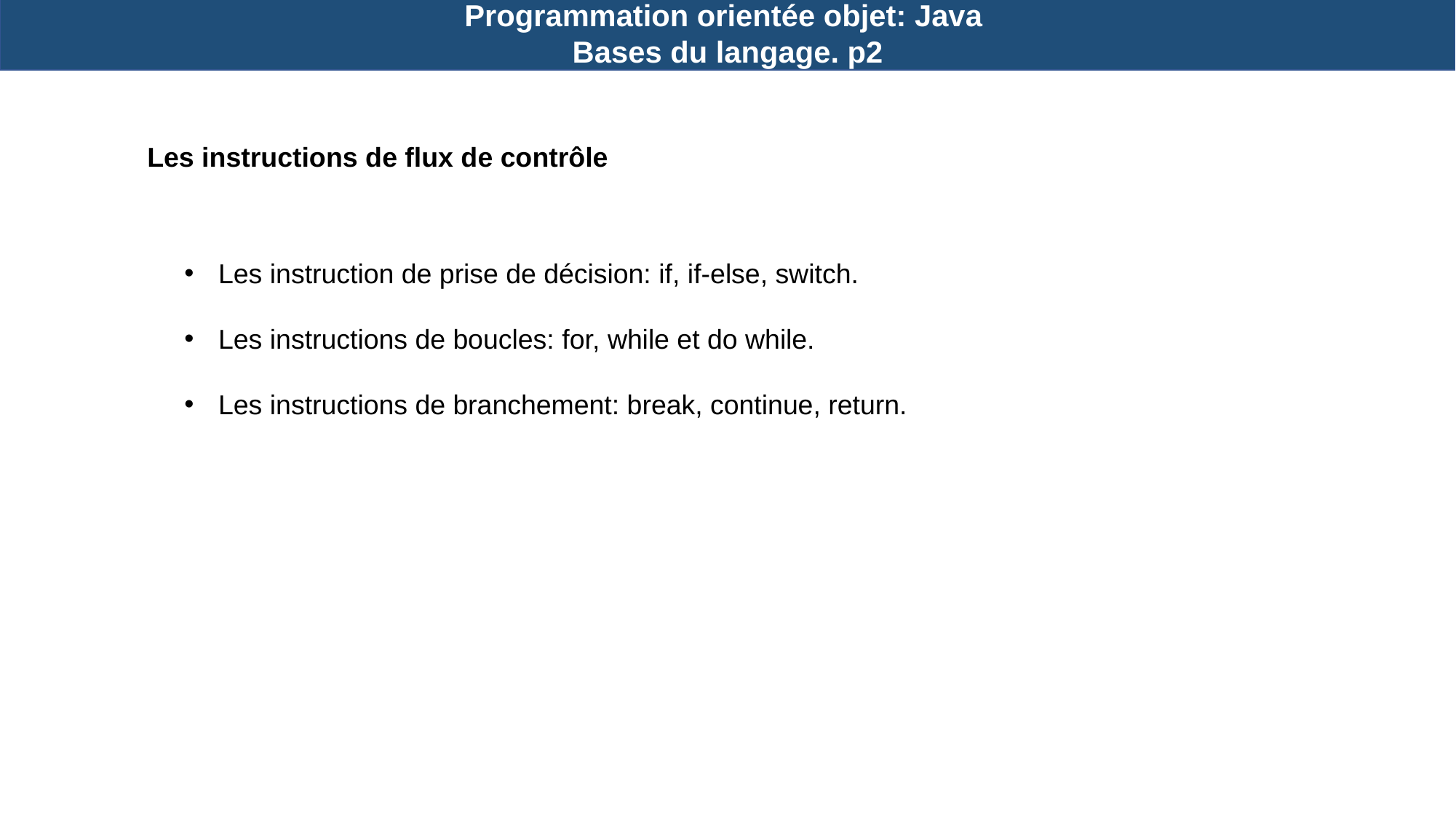

Programmation orientée objet: Java
Bases du langage. p2
Les instructions de flux de contrôle
Les instruction de prise de décision: if, if-else, switch.

Les instructions de boucles: for, while et do while.

Les instructions de branchement: break, continue, return.